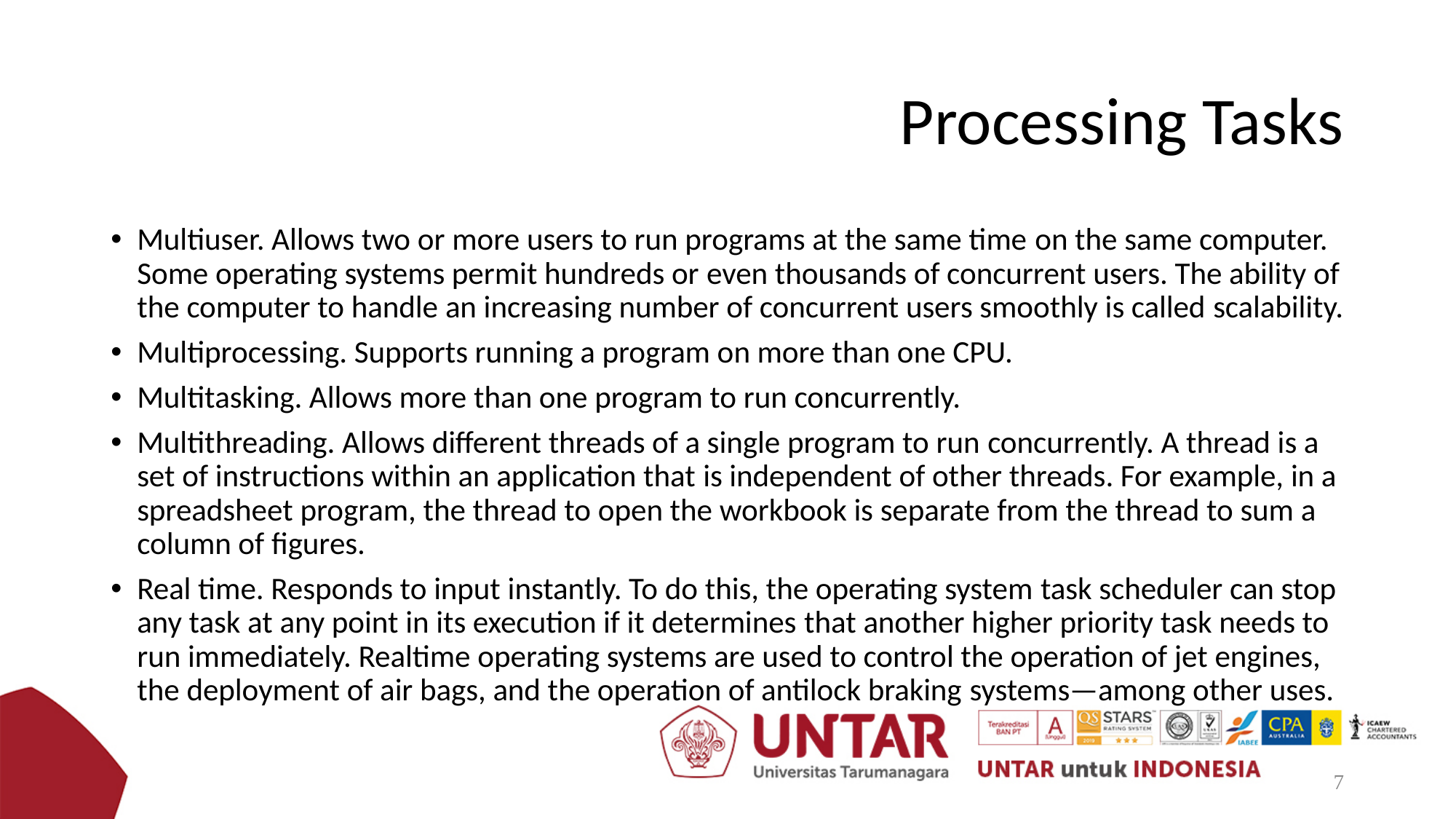

# Processing Tasks
Multiuser. Allows two or more users to run programs at the same time on the same computer. Some operating systems permit hundreds or even thousands of concurrent users. The ability of the computer to handle an increasing number of concurrent users smoothly is called scalability.
Multiprocessing. Supports running a program on more than one CPU.
Multitasking. Allows more than one program to run concurrently.
Multithreading. Allows different threads of a single program to run concurrently. A thread is a set of instructions within an application that is independent of other threads. For example, in a spreadsheet program, the thread to open the workbook is separate from the thread to sum a column of figures.
Real time. Responds to input instantly. To do this, the operating system task scheduler can stop any task at any point in its execution if it determines that another higher priority task needs to run immediately. Realtime operating systems are used to control the operation of jet engines, the deployment of air bags, and the operation of antilock braking systems—among other uses.

7